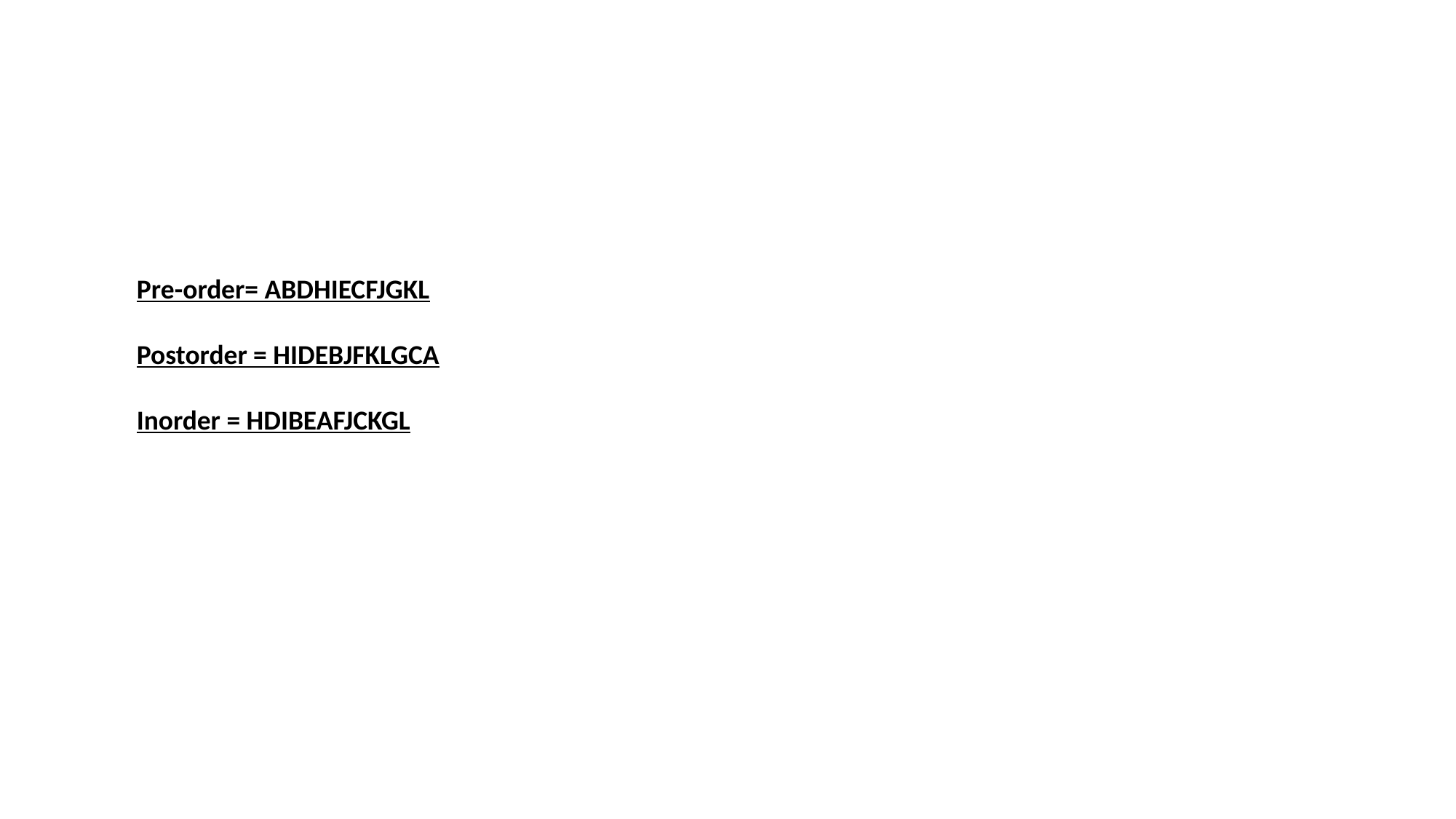

Pre-order= ABDHIECFJGKL

Postorder = HIDEBJFKLGCA

Inorder = HDIBEAFJCKGL